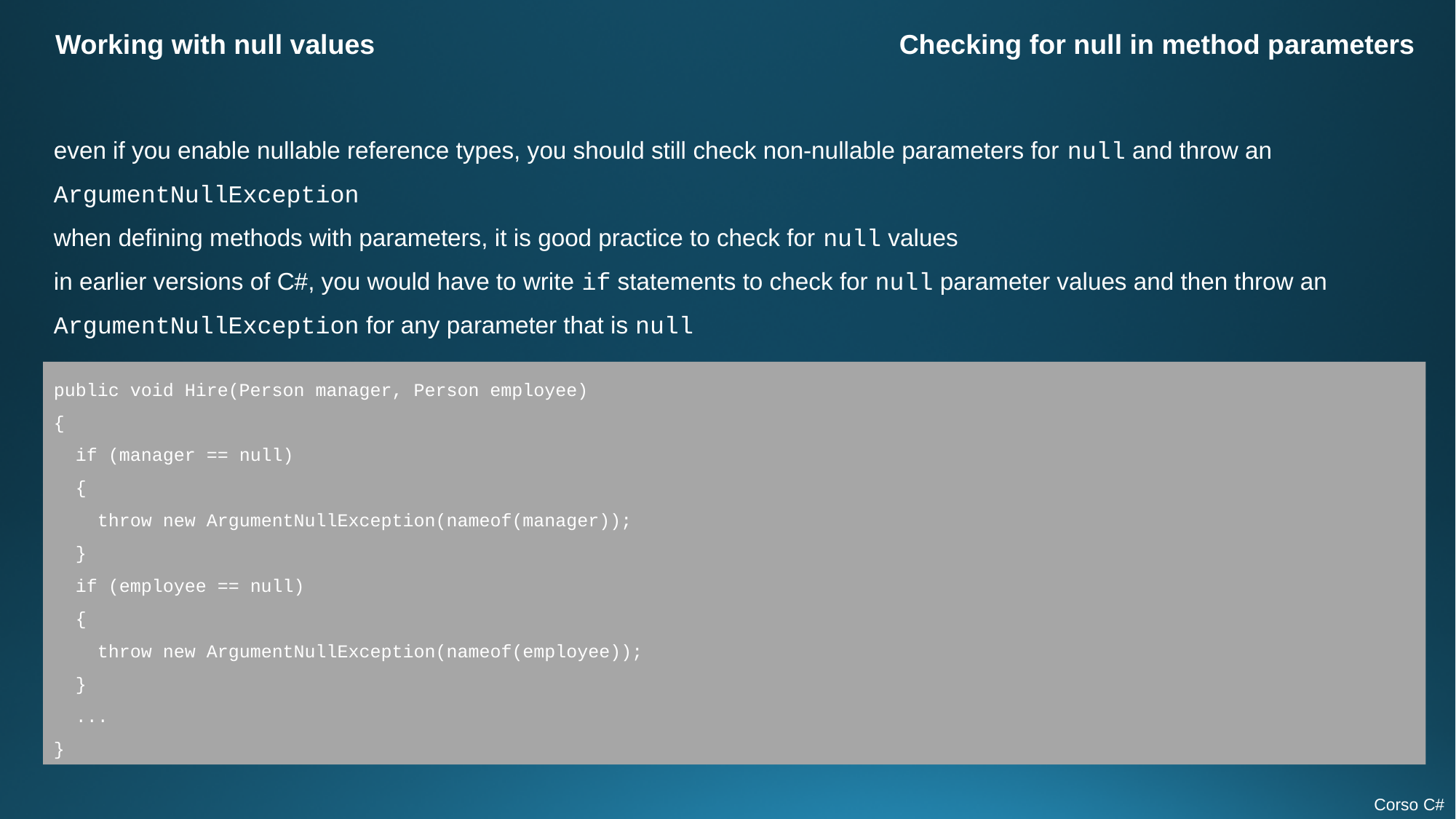

Working with null values
Checking for null in method parameters
even if you enable nullable reference types, you should still check non-nullable parameters for null and throw an ArgumentNullException
when defining methods with parameters, it is good practice to check for null values
in earlier versions of C#, you would have to write if statements to check for null parameter values and then throw an ArgumentNullException for any parameter that is null
public void Hire(Person manager, Person employee)
{
  if (manager == null)
  {
    throw new ArgumentNullException(nameof(manager));
  }
  if (employee == null)
  {
    throw new ArgumentNullException(nameof(employee));
  }
  ...
}
Corso C#